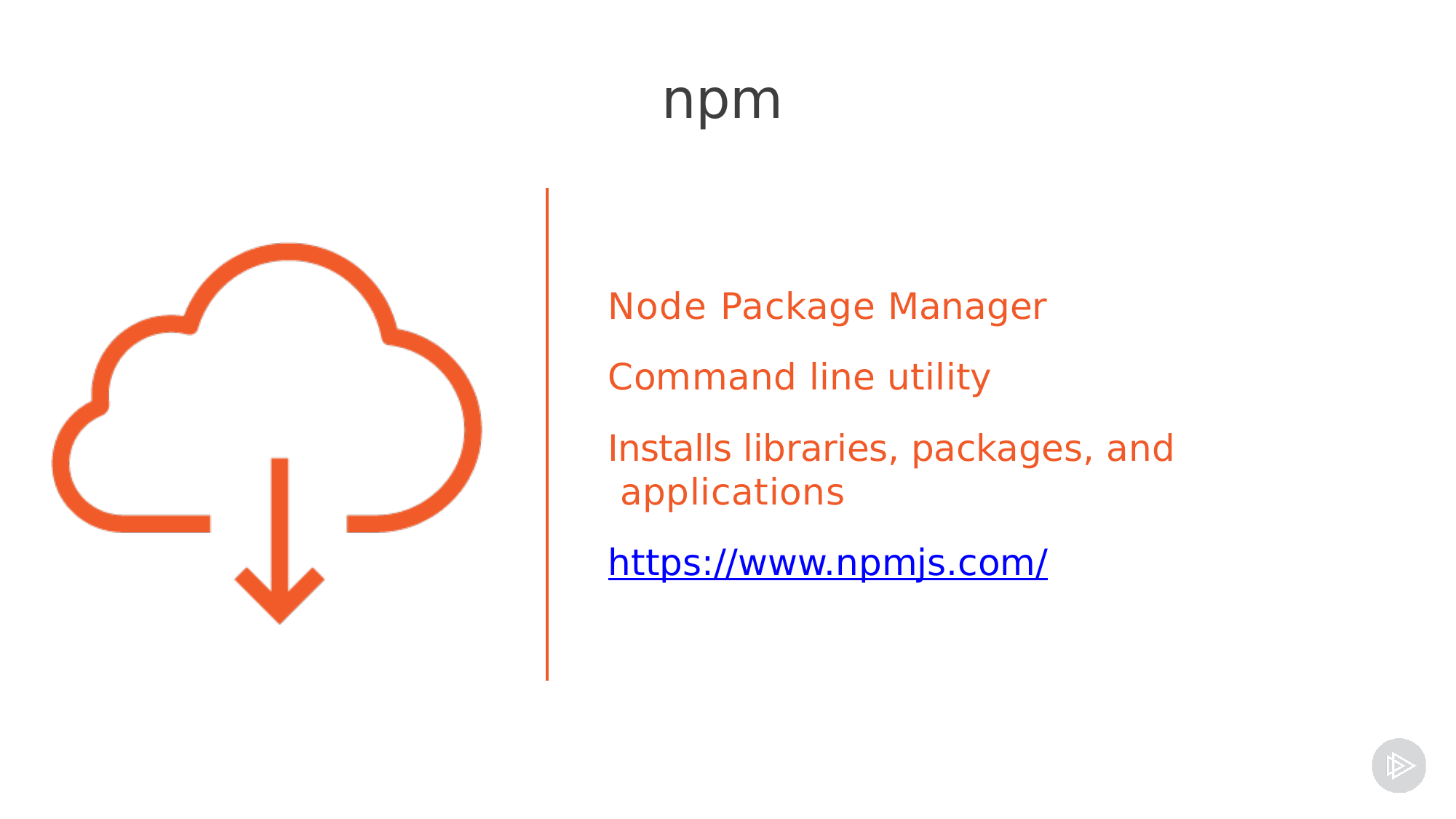

# npm

Node Package Manager
Command line utility
Installs libraries, packages, and  applications
https://www.npmjs.com/